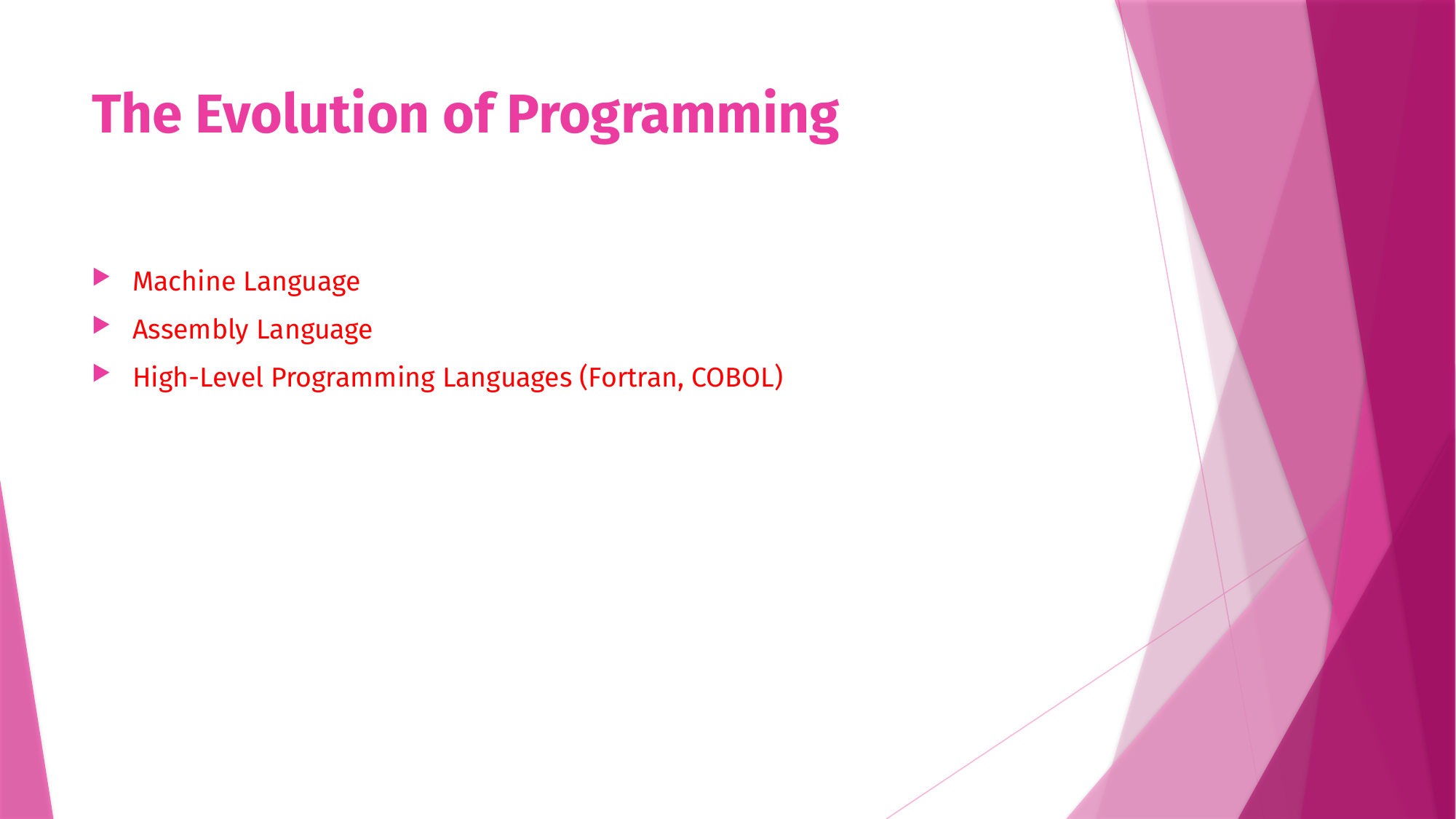

# The Evolution of Programming
Machine Language
Assembly Language
High-Level Programming Languages (Fortran, COBOL)